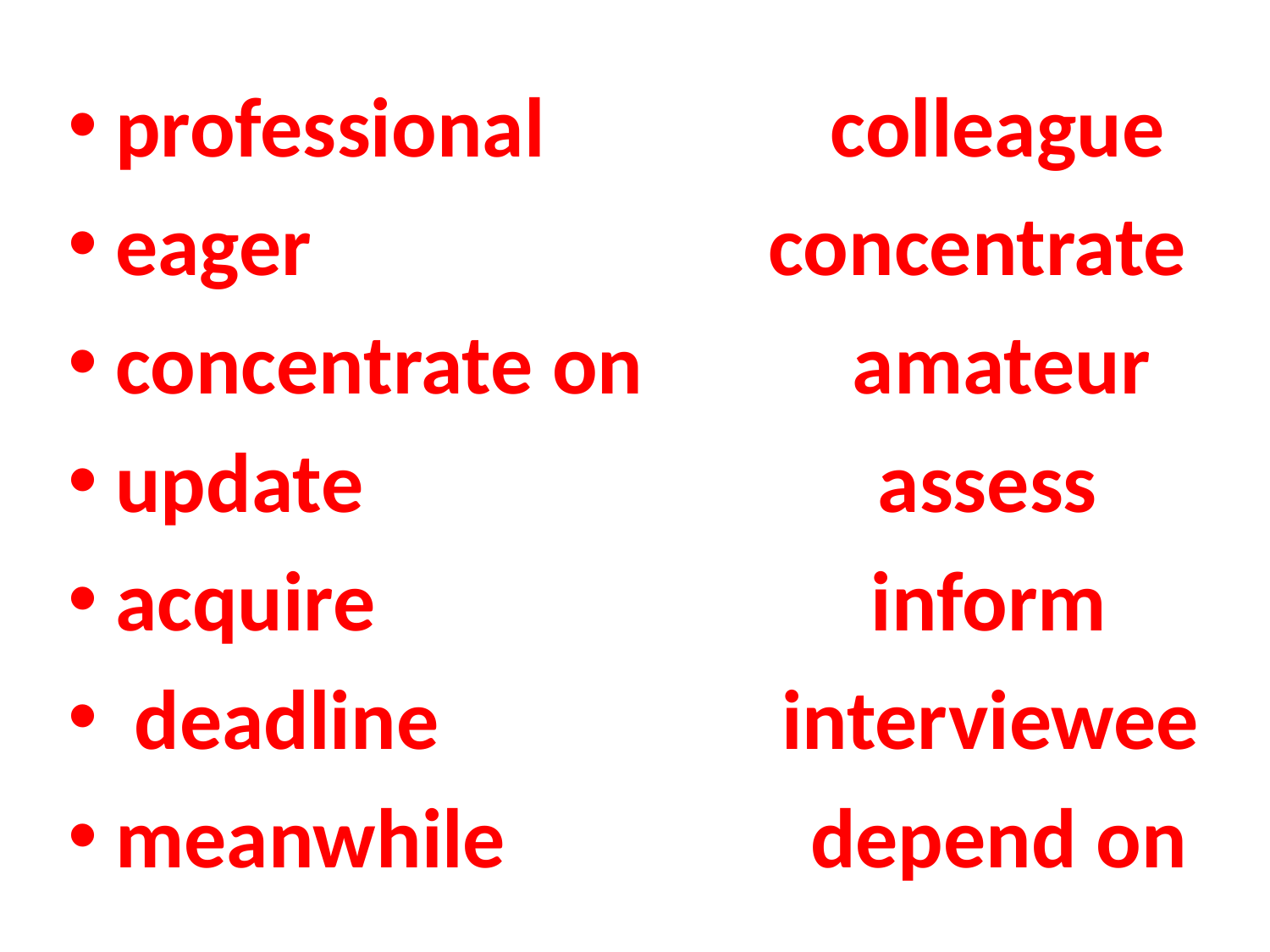

professional               colleague
eager                        concentrate
concentrate on           amateur
update                           assess
acquire                          inform
 deadline                  interviewee
meanwhile                depend on